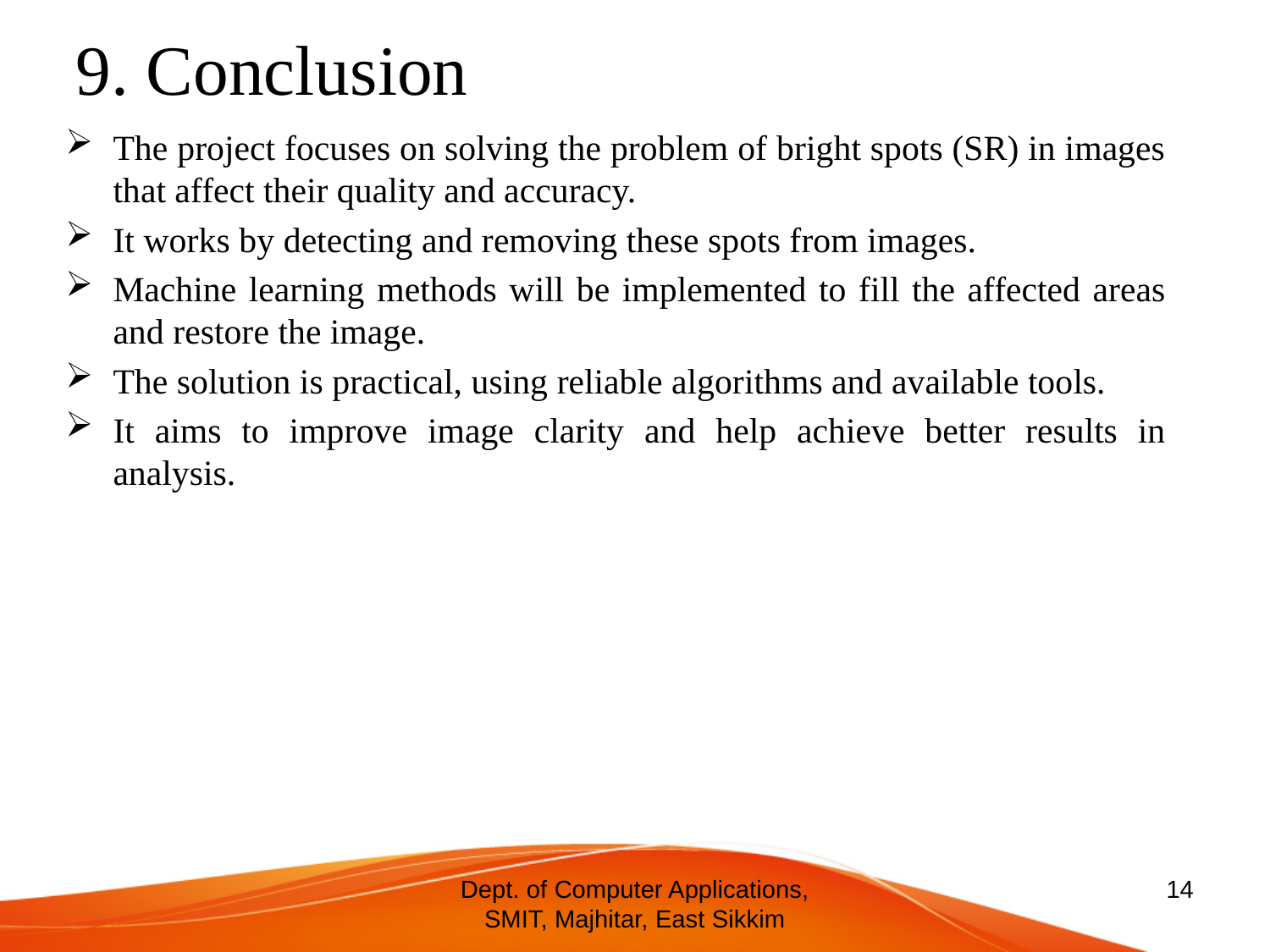

# 9. Conclusion
The project focuses on solving the problem of bright spots (SR) in images that affect their quality and accuracy.
It works by detecting and removing these spots from images.
Machine learning methods will be implemented to fill the affected areas and restore the image.
The solution is practical, using reliable algorithms and available tools.
It aims to improve image clarity and help achieve better results in analysis.

Dept. of Computer Applications, SMIT, Majhitar, East Sikkim
14